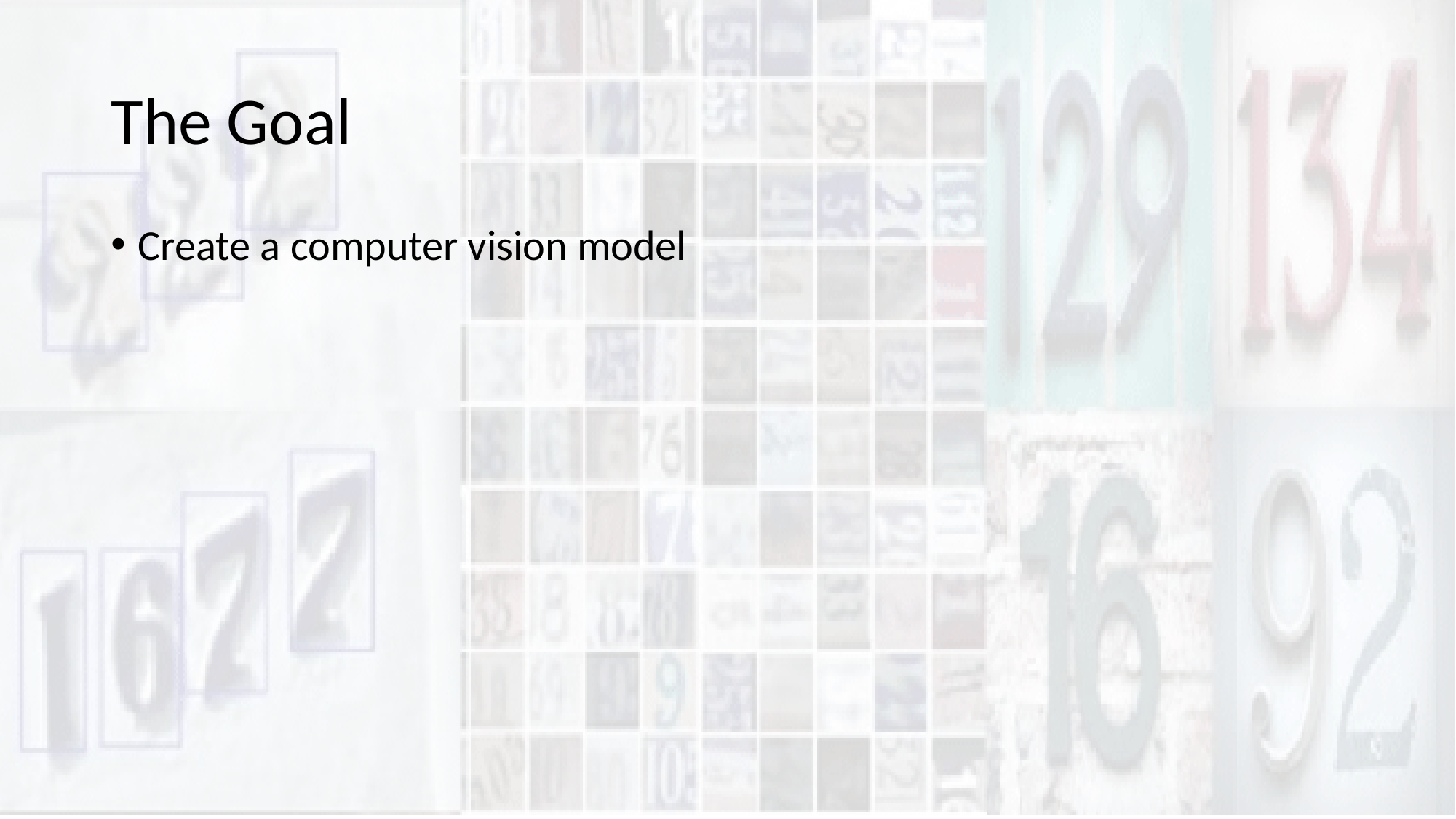

# The Goal
Create a computer vision model